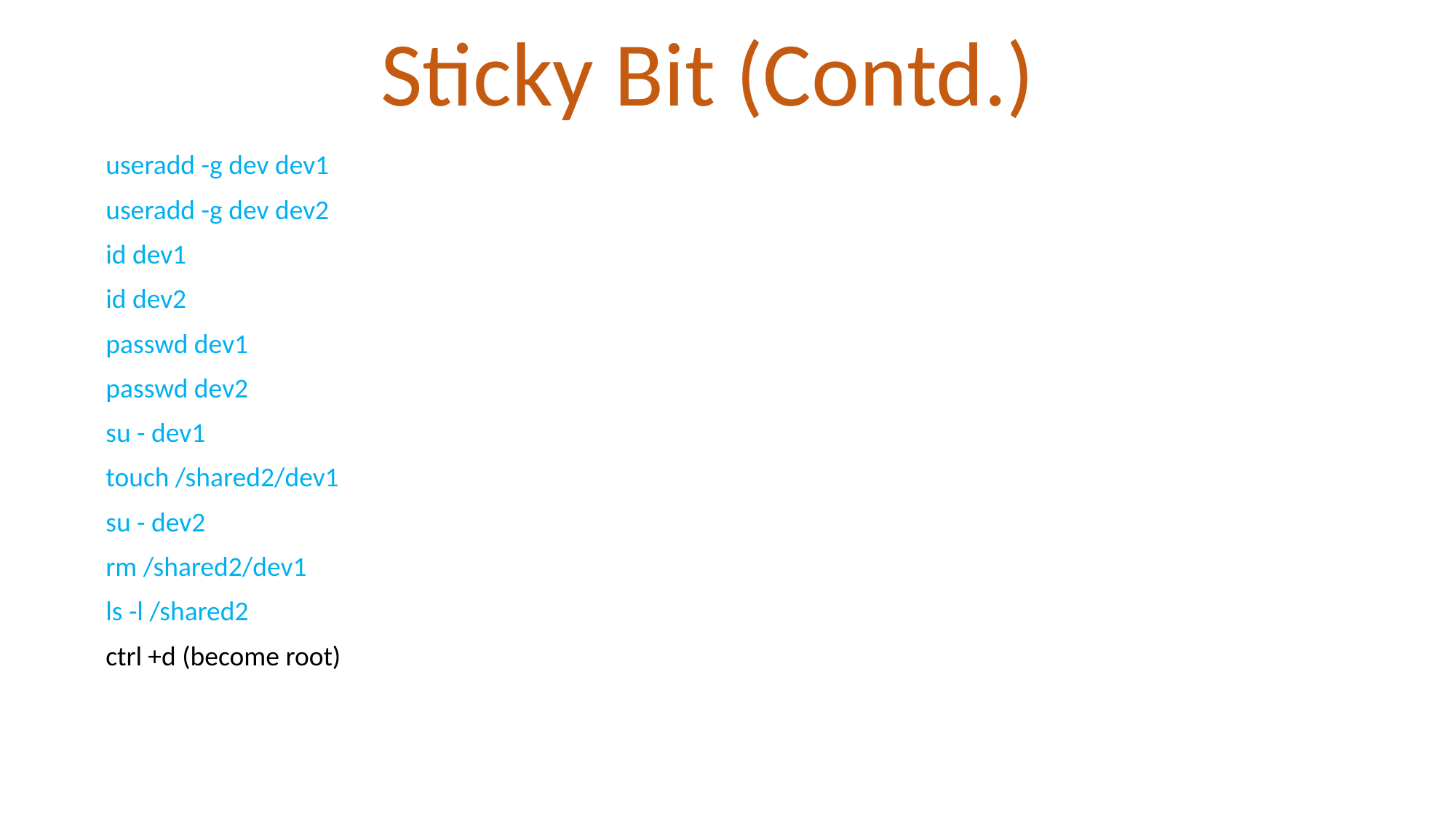

# Sticky Bit (Contd.)
useradd -g dev dev1
useradd -g dev dev2
id dev1
id dev2
passwd dev1
passwd dev2
su - dev1
touch /shared2/dev1
su - dev2
rm /shared2/dev1
ls -l /shared2
ctrl +d (become root)